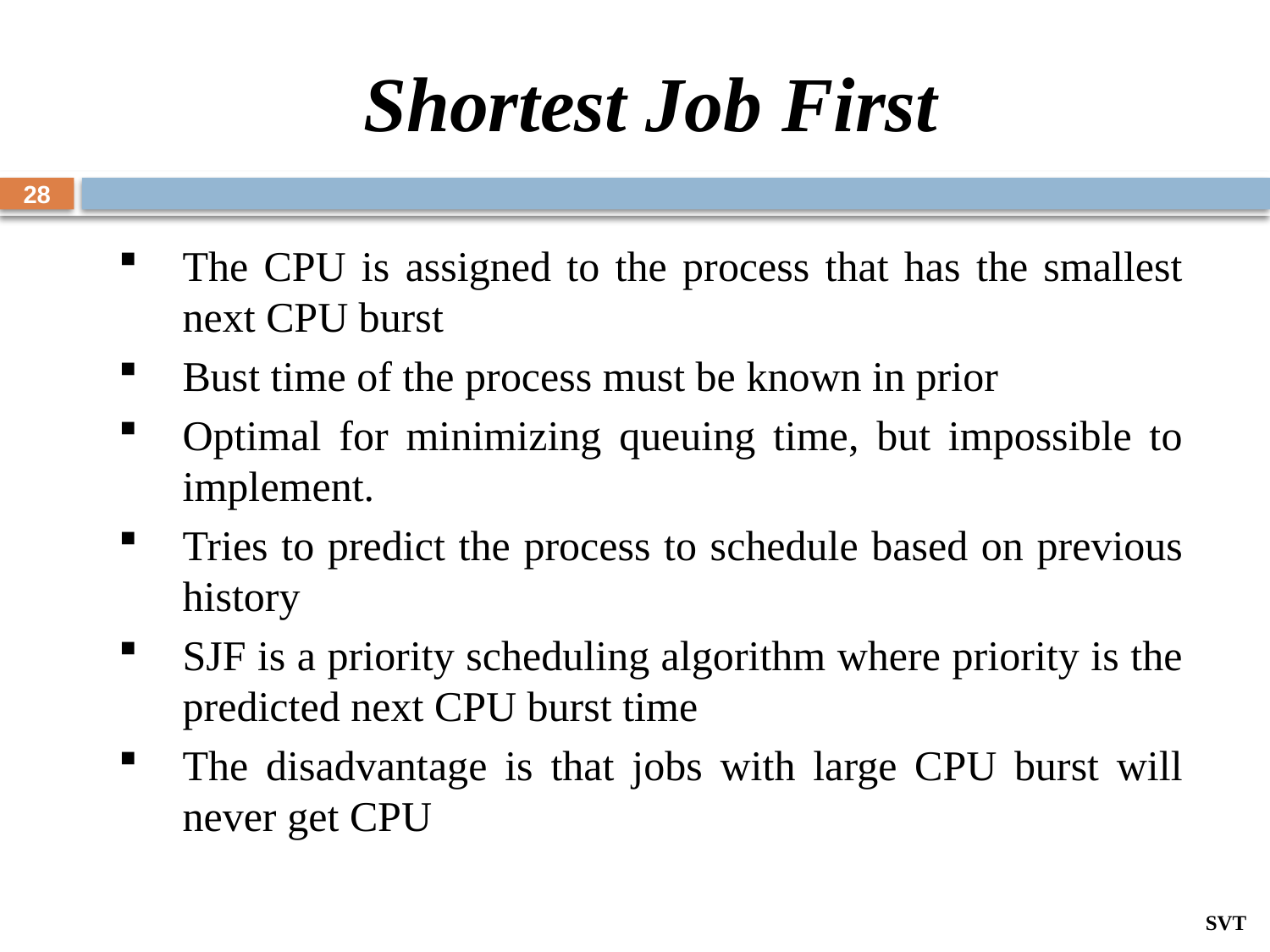

# Shortest Job First
28
The CPU is assigned to the process that has the smallest next CPU burst
Bust time of the process must be known in prior
Optimal for minimizing queuing time, but impossible to implement.
Tries to predict the process to schedule based on previous history
SJF is a priority scheduling algorithm where priority is the predicted next CPU burst time
The disadvantage is that jobs with large CPU burst will never get CPU

SVT